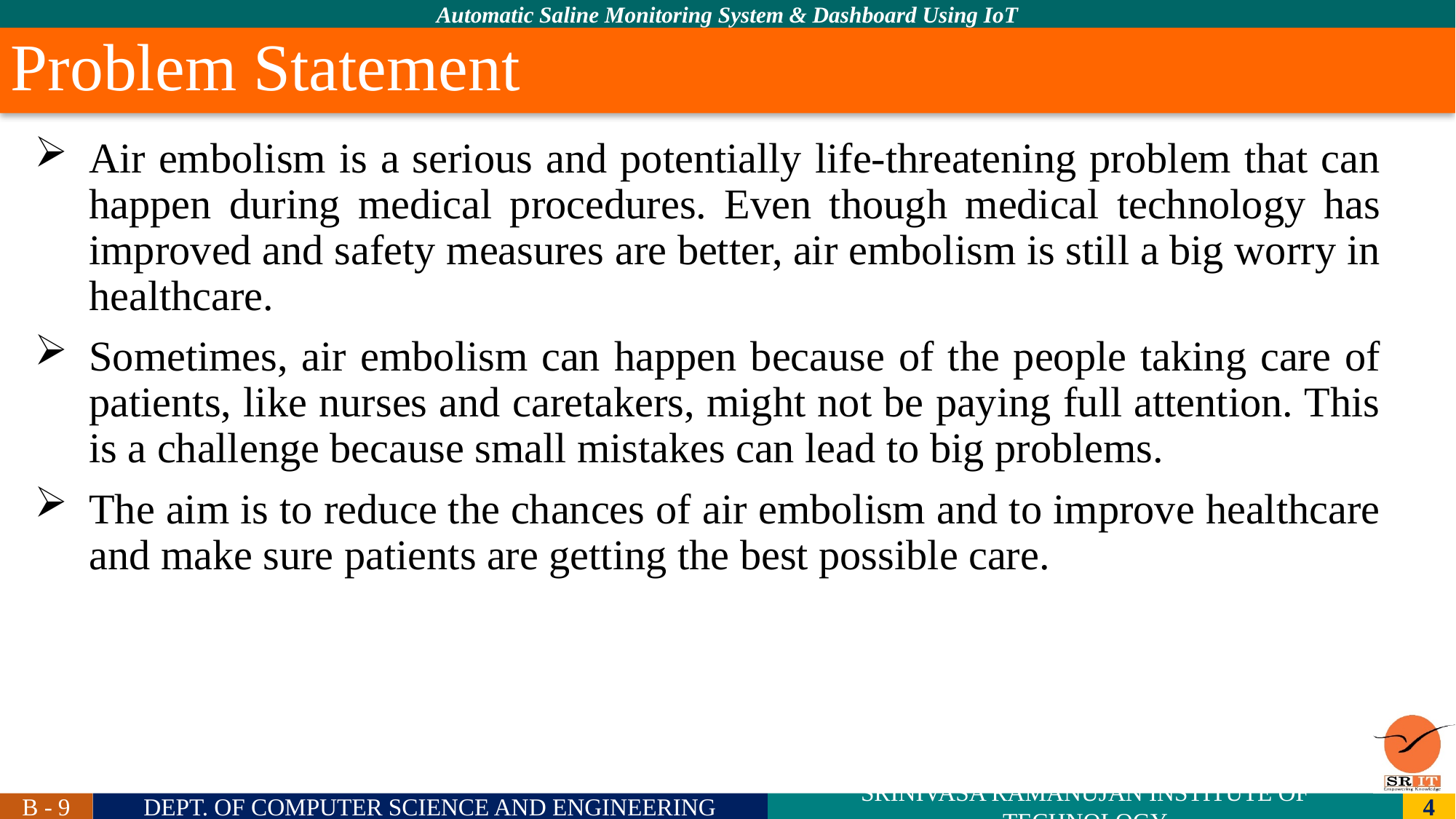

# Problem Statement
Air embolism is a serious and potentially life-threatening problem that can happen during medical procedures. Even though medical technology has improved and safety measures are better, air embolism is still a big worry in healthcare.
Sometimes, air embolism can happen because of the people taking care of patients, like nurses and caretakers, might not be paying full attention. This is a challenge because small mistakes can lead to big problems.
The aim is to reduce the chances of air embolism and to improve healthcare and make sure patients are getting the best possible care.